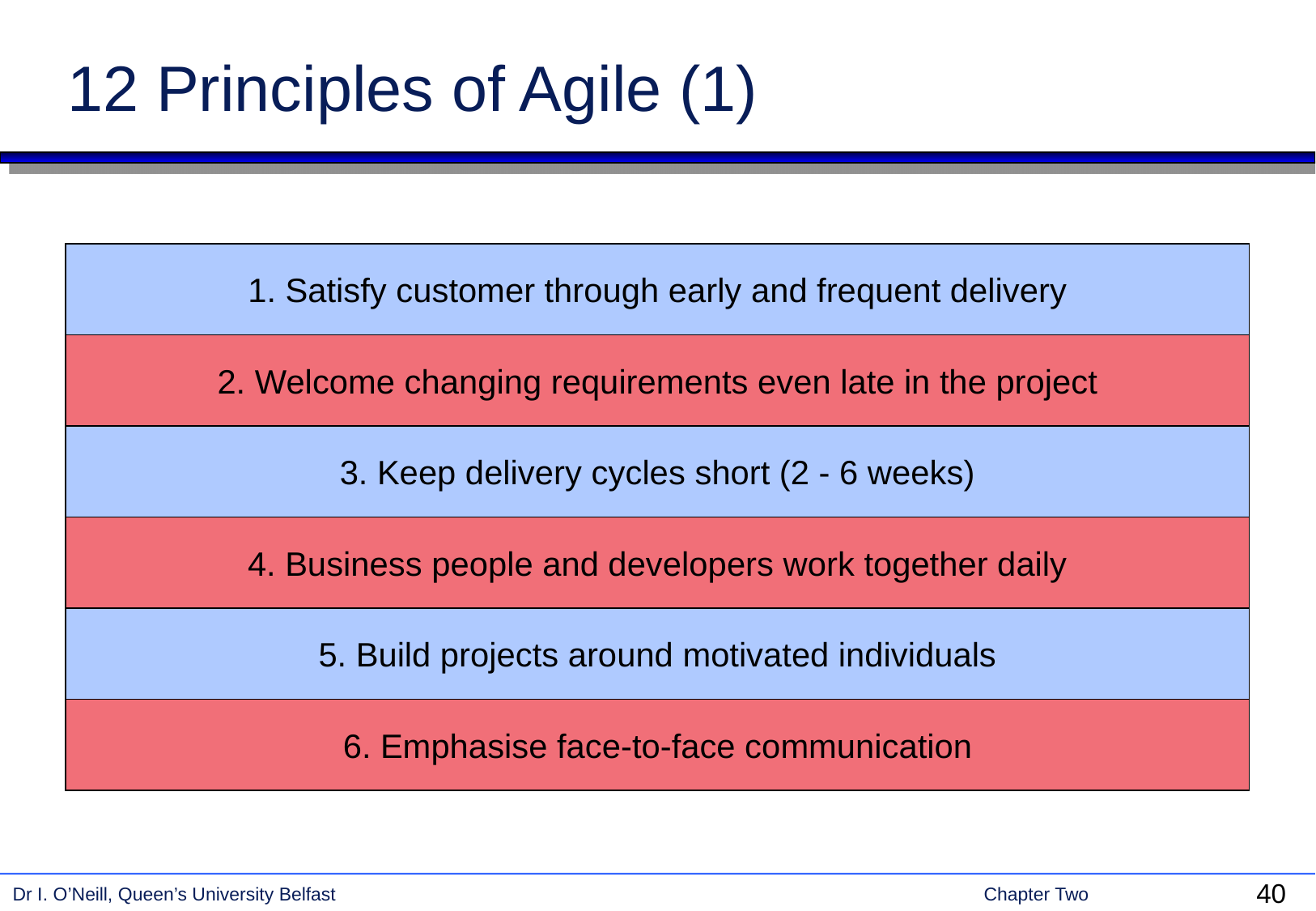

# 12 Principles of Agile (1)
1. Satisfy customer through early and frequent delivery
2. Welcome changing requirements even late in the project
3. Keep delivery cycles short (2 - 6 weeks)
4. Business people and developers work together daily
5. Build projects around motivated individuals
6. Emphasise face-to-face communication